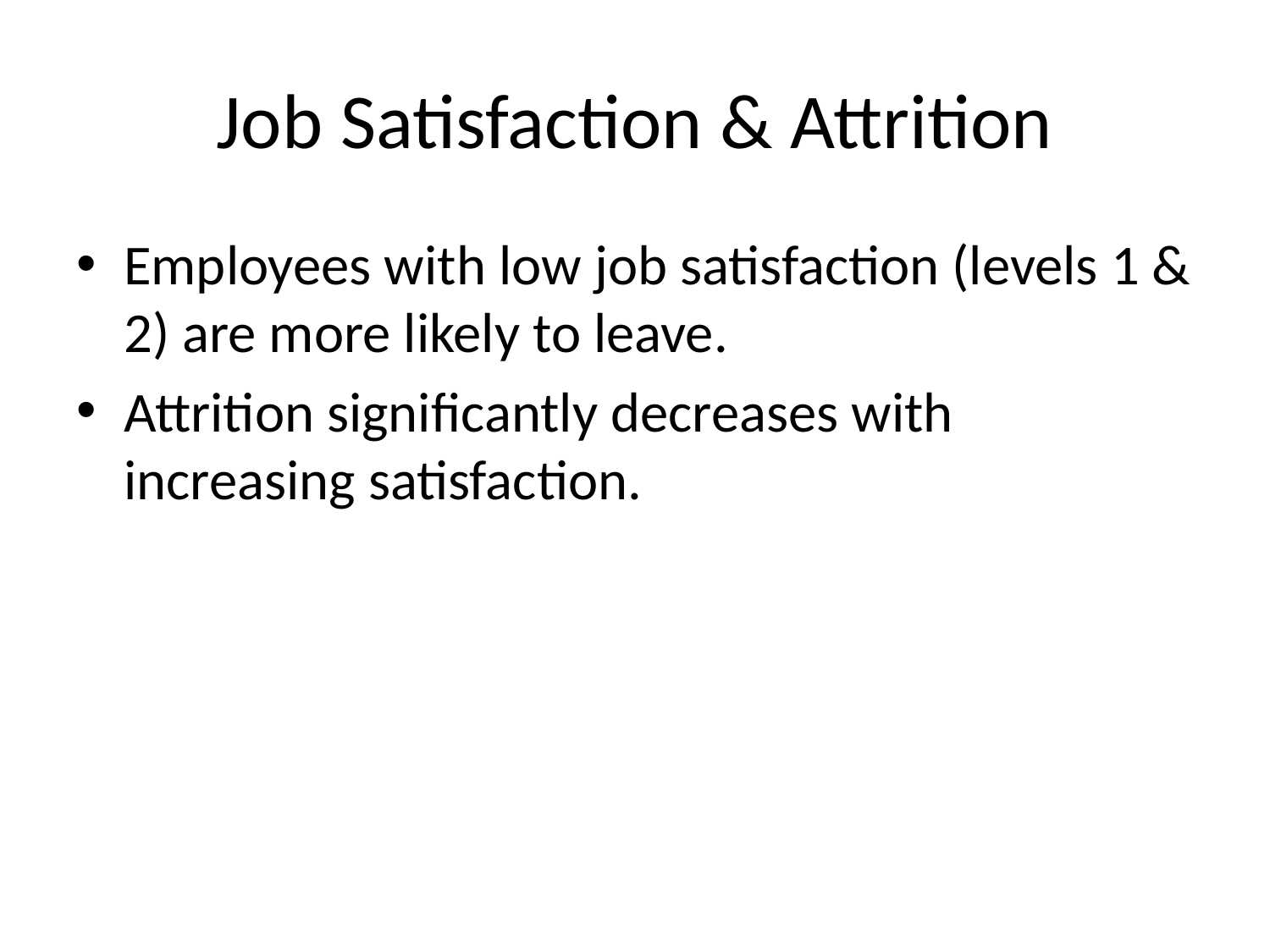

# Job Satisfaction & Attrition
Employees with low job satisfaction (levels 1 & 2) are more likely to leave.
Attrition significantly decreases with increasing satisfaction.